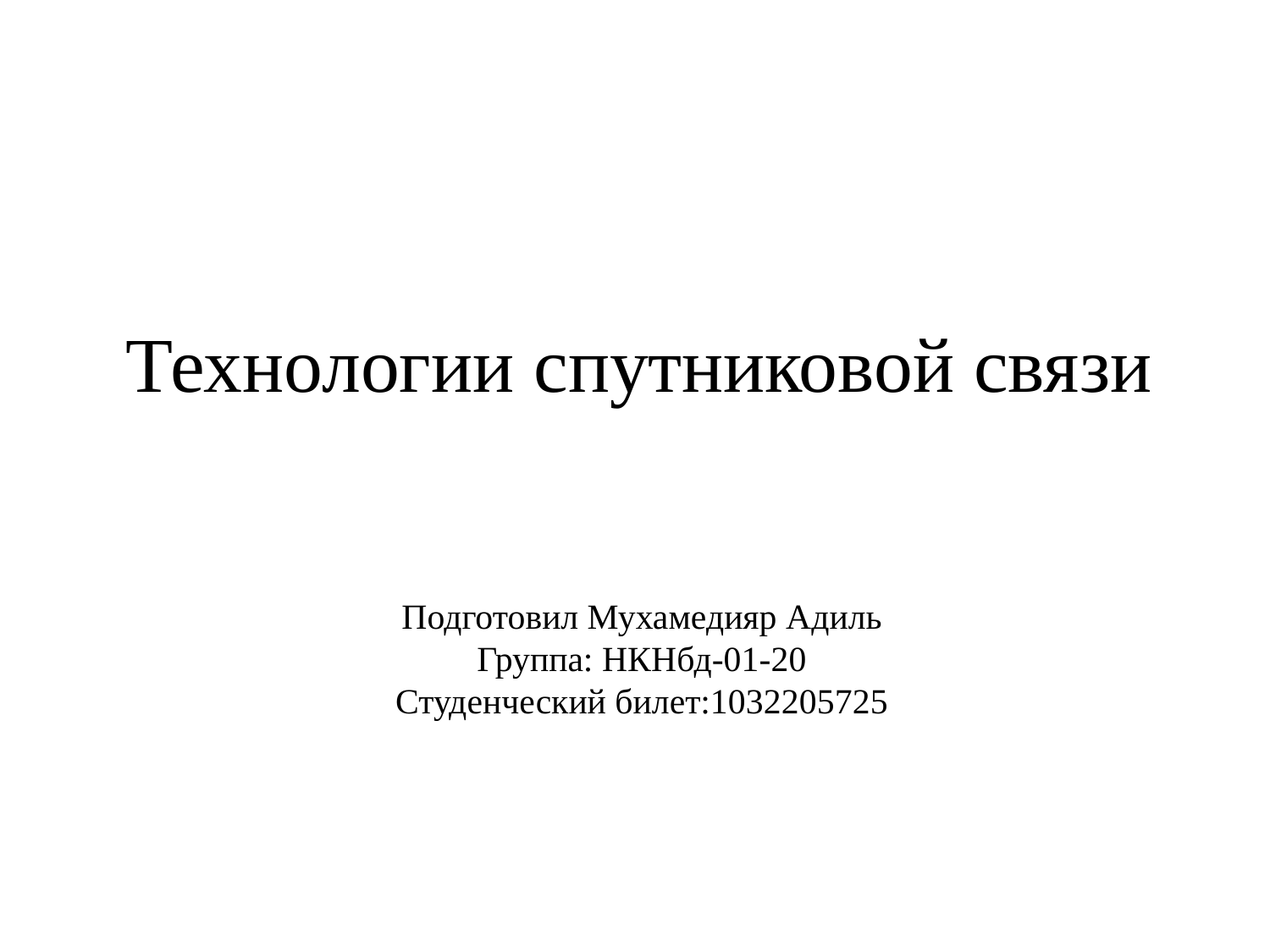

# Технологии спутниковой связи
Подготовил Мухамедияр Адиль​
Группа: НКНбд-01-20​
Студенческий билет:1032205725